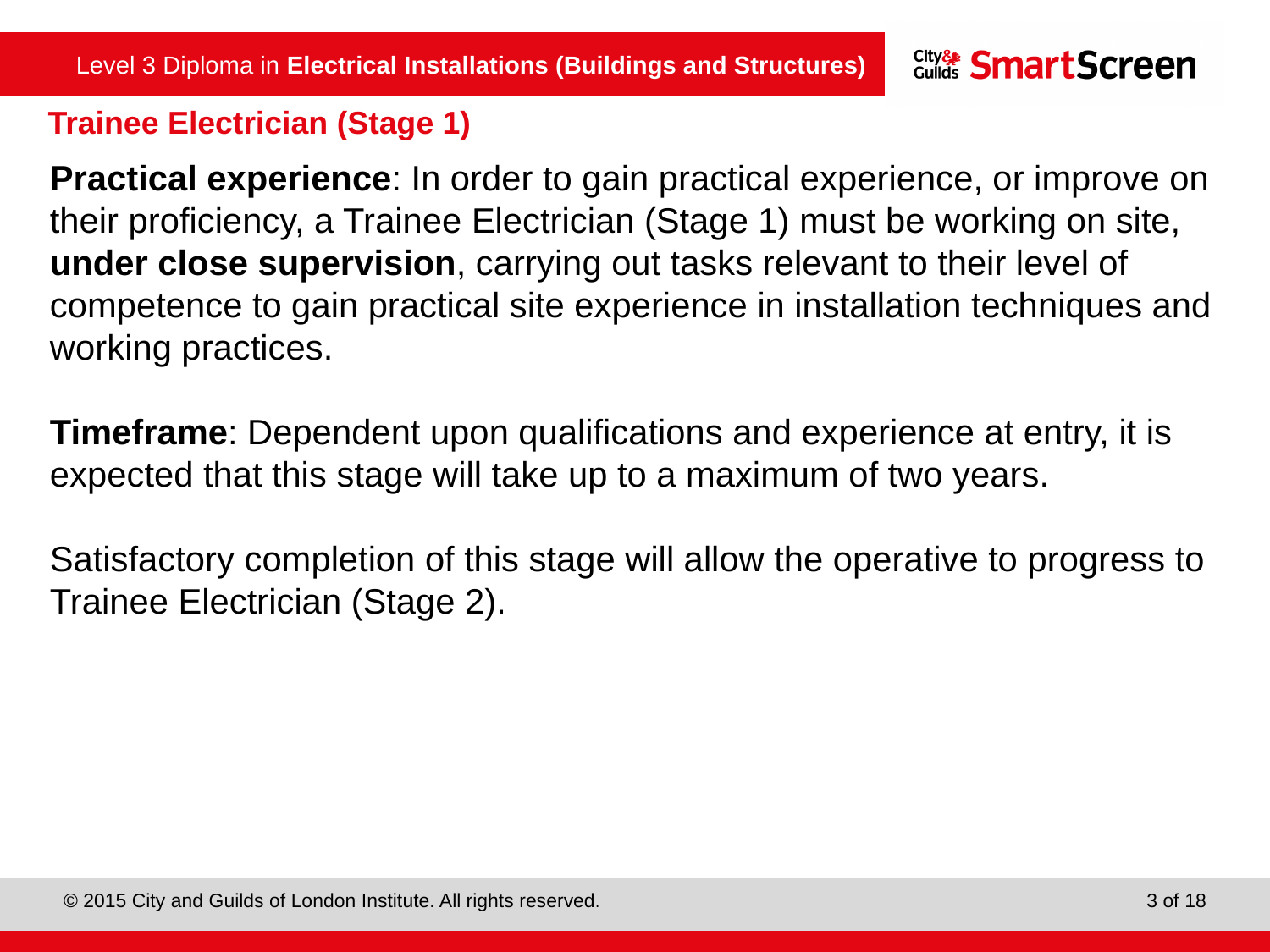

Trainee Electrician (Stage 1)
Practical experience: In order to gain practical experience, or improve on their proficiency, a Trainee Electrician (Stage 1) must be working on site, under close supervision, carrying out tasks relevant to their level of competence to gain practical site experience in installation techniques and working practices.

Timeframe: Dependent upon qualifications and experience at entry, it is expected that this stage will take up to a maximum of two years.

Satisfactory completion of this stage will allow the operative to progress to Trainee Electrician (Stage 2).